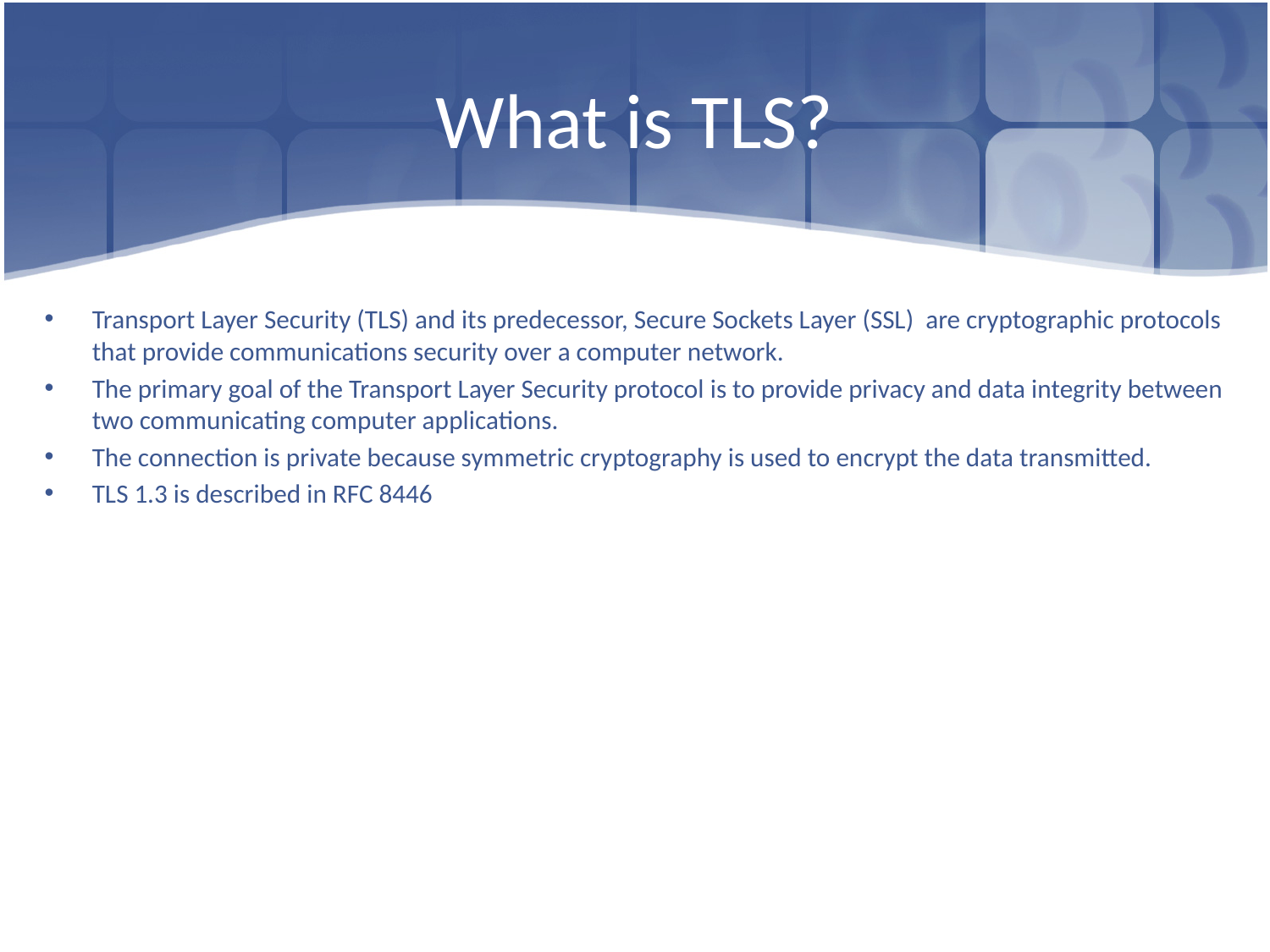

# What is TLS?
Transport Layer Security (TLS) and its predecessor, Secure Sockets Layer (SSL)  are cryptographic protocols that provide communications security over a computer network.
The primary goal of the Transport Layer Security protocol is to provide privacy and data integrity between two communicating computer applications.
The connection is private because symmetric cryptography is used to encrypt the data transmitted.
TLS 1.3 is described in RFC 8446